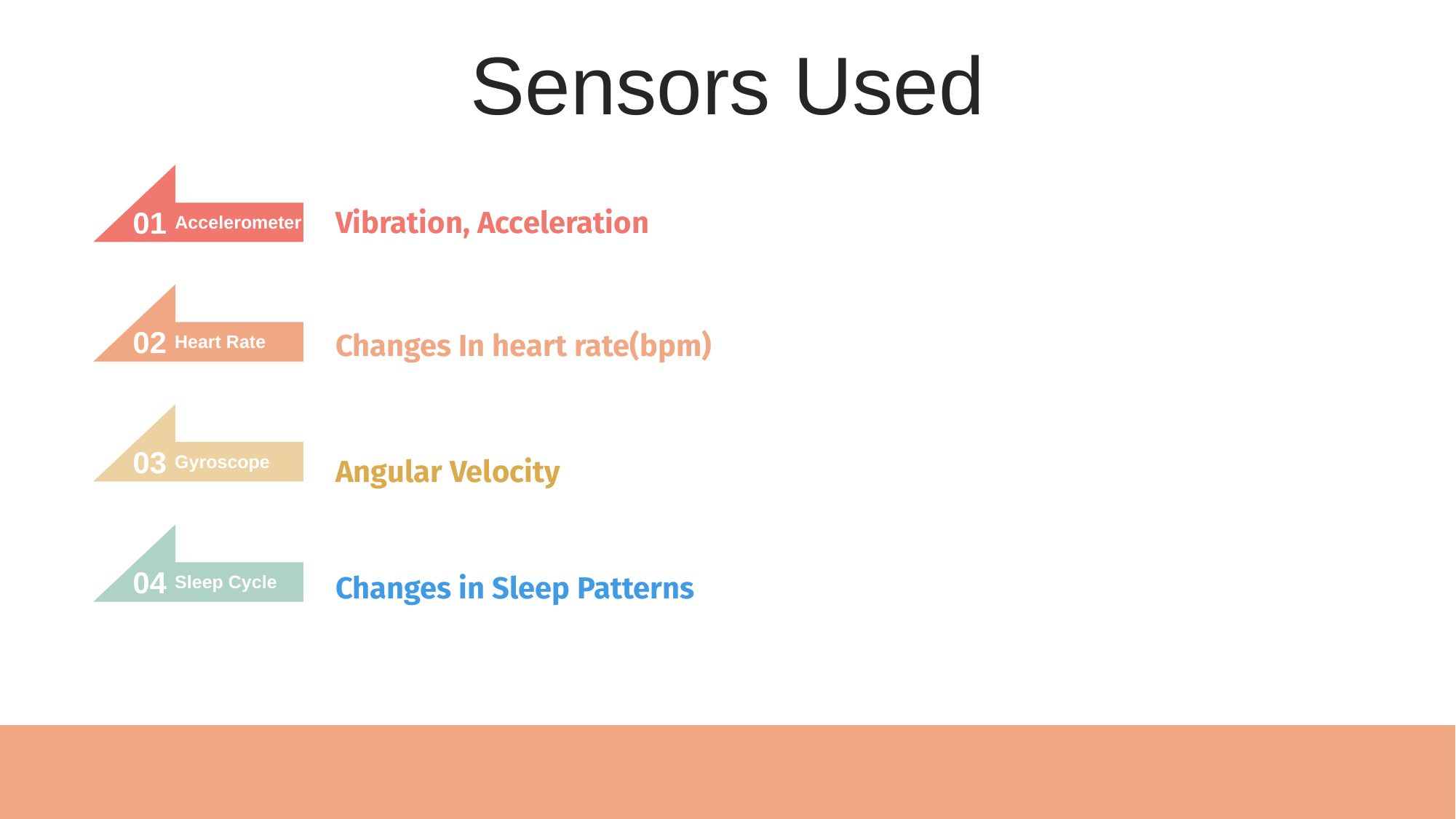

Sensors Used

01
Accelerometer
Vibration, Acceleration

02
Heart Rate
Changes In heart rate(bpm)

03
Gyroscope
Angular Velocity

04
Sleep Cycle
Changes in Sleep Patterns